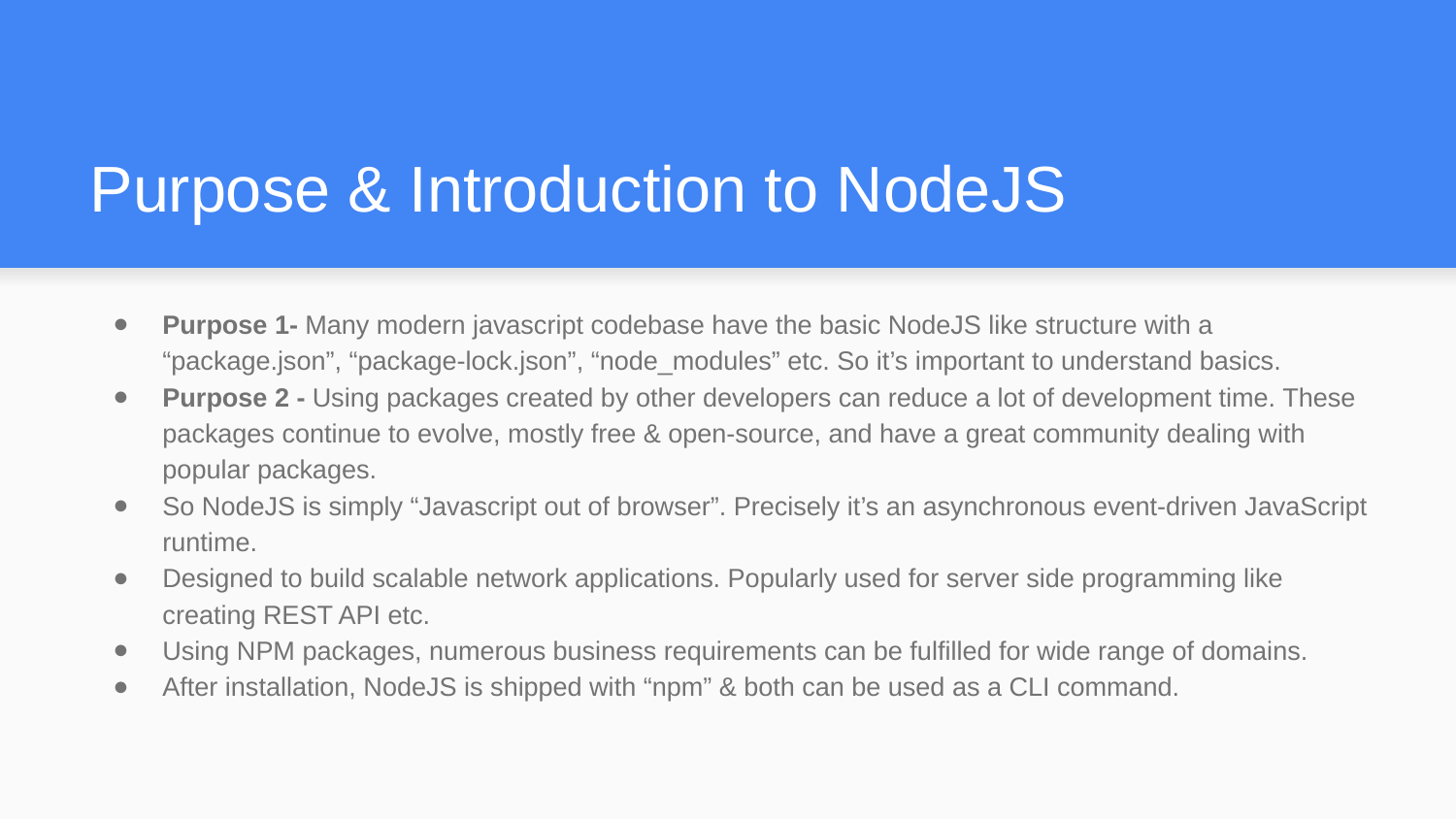

# Purpose & Introduction to NodeJS
Purpose 1- Many modern javascript codebase have the basic NodeJS like structure with a “package.json”, “package-lock.json”, “node_modules” etc. So it’s important to understand basics.
Purpose 2 - Using packages created by other developers can reduce a lot of development time. These packages continue to evolve, mostly free & open-source, and have a great community dealing with popular packages.
So NodeJS is simply “Javascript out of browser”. Precisely it’s an asynchronous event-driven JavaScript runtime.
Designed to build scalable network applications. Popularly used for server side programming like creating REST API etc.
Using NPM packages, numerous business requirements can be fulfilled for wide range of domains.
After installation, NodeJS is shipped with “npm” & both can be used as a CLI command.